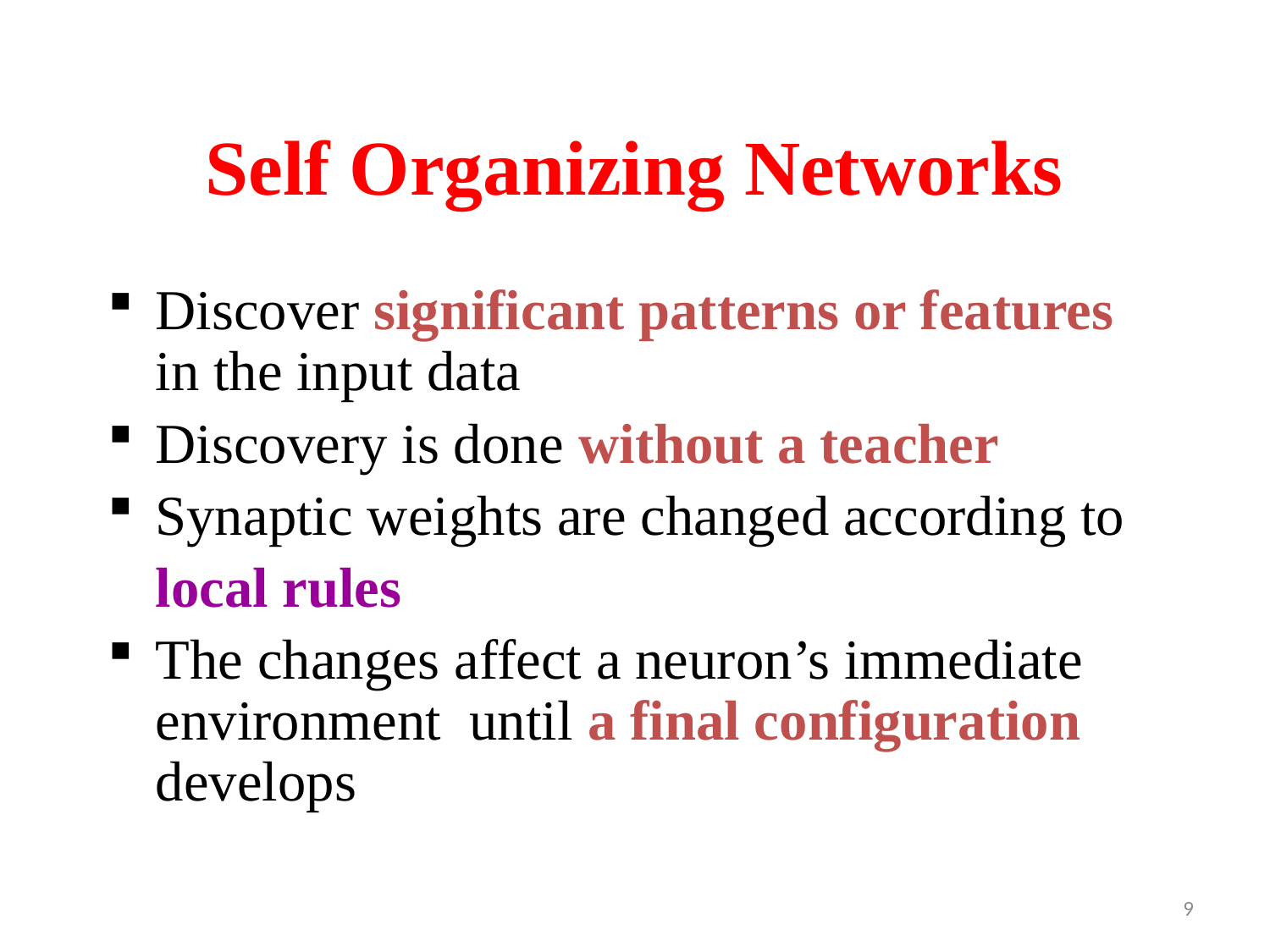

Self Organizing Networks
Discover significant patterns or features in the input data
Discovery is done without a teacher
Synaptic weights are changed according to
	local rules
The changes affect a neuron’s immediate environment  until a final configuration develops

9